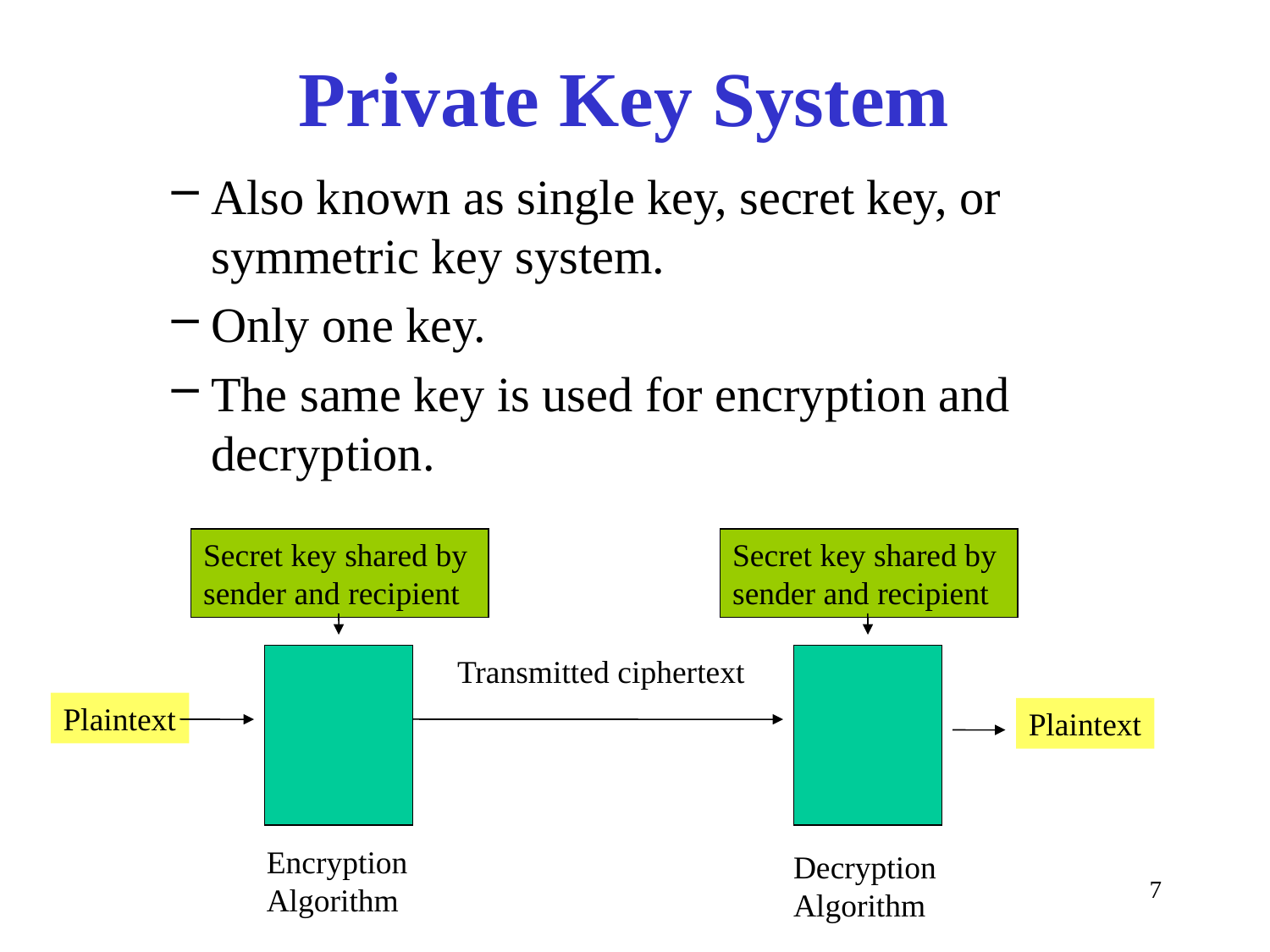

# Private Key System
Also known as single key, secret key, or symmetric key system.
Only one key.
The same key is used for encryption and decryption.
Secret key shared by
sender and recipient
Secret key shared by
sender and recipient

Transmitted ciphertext

Plaintext
Plaintext

Encryption
Algorithm
Decryption
Algorithm
7